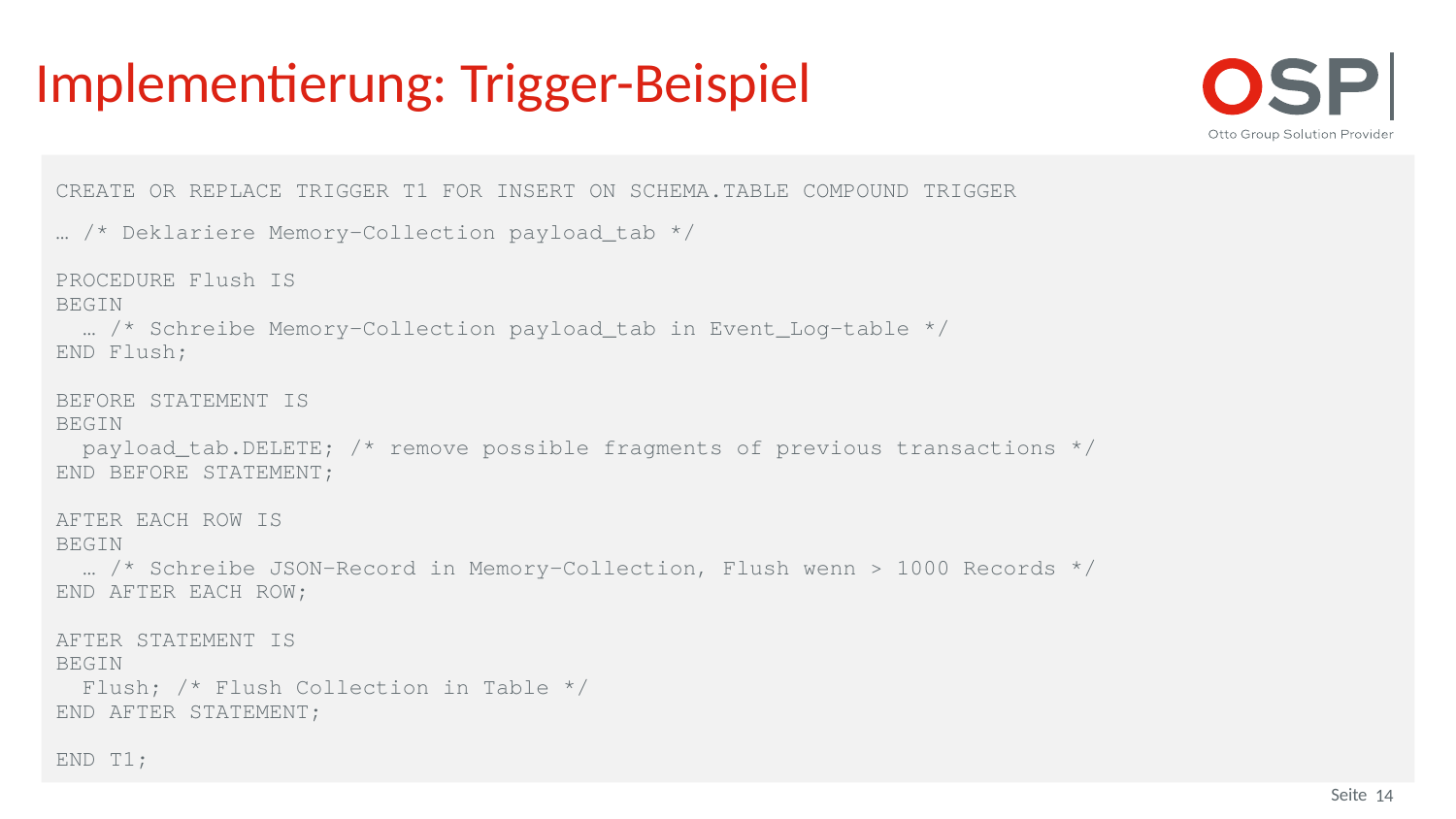

# Implementierung: Trigger-Beispiel

CREATE OR REPLACE TRIGGER T1 FOR INSERT ON SCHEMA.TABLE COMPOUND TRIGGER
… /* Deklariere Memory-Collection payload_tab */
PROCEDURE Flush IS
BEGIN
  … /* Schreibe Memory-Collection payload_tab in Event_Log-table */
END Flush;
BEFORE STATEMENT IS
BEGIN
  payload_tab.DELETE; /* remove possible fragments of previous transactions */
END BEFORE STATEMENT;
AFTER EACH ROW IS
BEGIN
  … /* Schreibe JSON-Record in Memory-Collection, Flush wenn > 1000 Records */
END AFTER EACH ROW;
AFTER STATEMENT IS
BEGIN
  Flush; /* Flush Collection in Table */
END AFTER STATEMENT;
END T1;
Seite
14